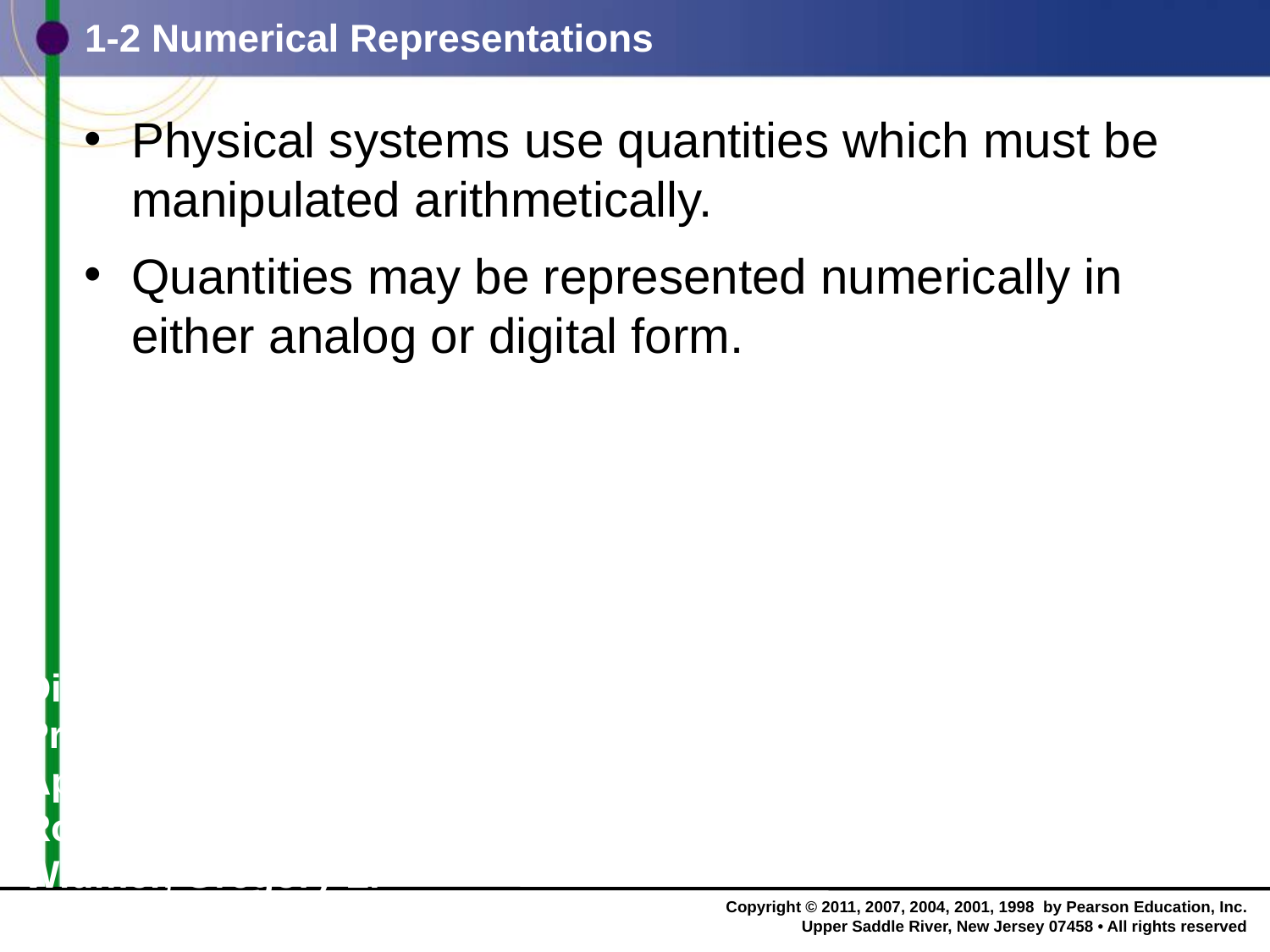

# 1-2 Numerical Representations
Physical systems use quantities which must be manipulated arithmetically.
Quantities may be represented numerically in either analog or digital form.
Digital Systems: Principles and Applications, 11/e
Ronald J. Tocci, Neal S. Widmer, Gregory L. Moss